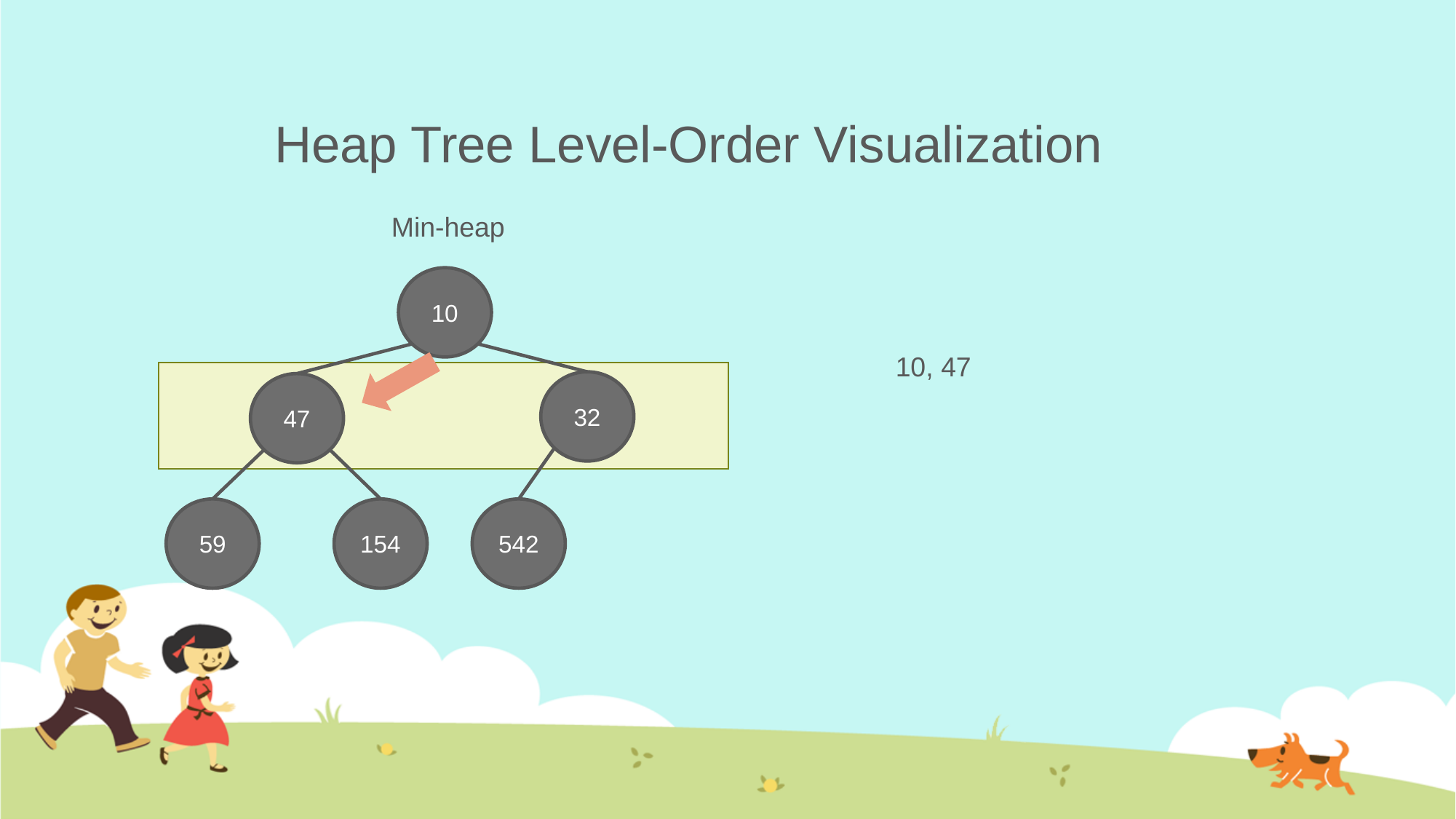

# Heap Tree Level-Order Visualization
Min-heap
10
10, 47

32
47
59
154
542